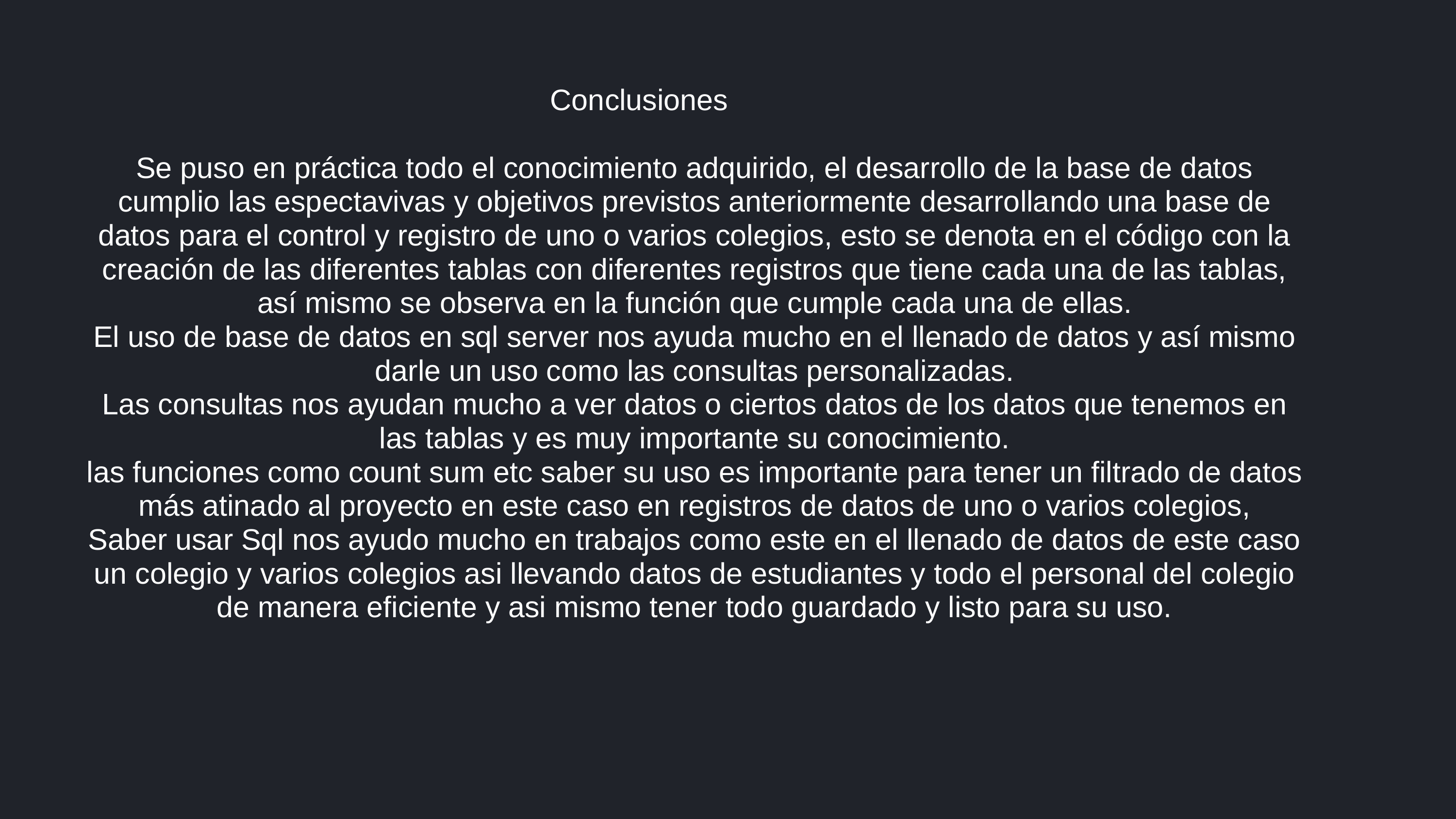

Conclusiones
Se puso en práctica todo el conocimiento adquirido, el desarrollo de la base de datos cumplio las espectavivas y objetivos previstos anteriormente desarrollando una base de datos para el control y registro de uno o varios colegios, esto se denota en el código con la creación de las diferentes tablas con diferentes registros que tiene cada una de las tablas, así mismo se observa en la función que cumple cada una de ellas.
El uso de base de datos en sql server nos ayuda mucho en el llenado de datos y así mismo darle un uso como las consultas personalizadas.
Las consultas nos ayudan mucho a ver datos o ciertos datos de los datos que tenemos en las tablas y es muy importante su conocimiento.
las funciones como count sum etc saber su uso es importante para tener un filtrado de datos más atinado al proyecto en este caso en registros de datos de uno o varios colegios,
Saber usar Sql nos ayudo mucho en trabajos como este en el llenado de datos de este caso un colegio y varios colegios asi llevando datos de estudiantes y todo el personal del colegio de manera eficiente y asi mismo tener todo guardado y listo para su uso.